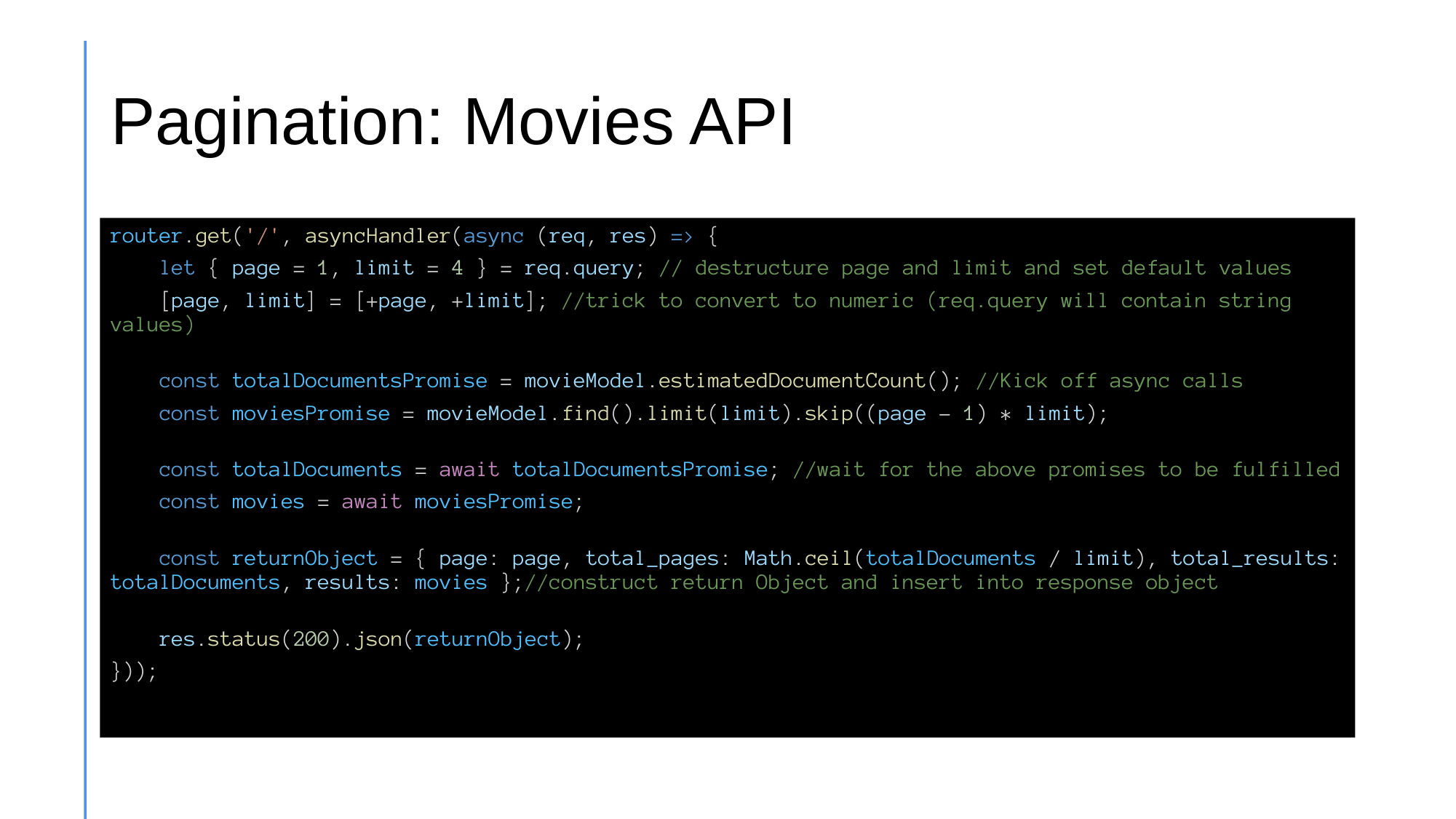

# Pagination: Movies API
router.get('/', asyncHandler(async (req, res) => {
    let { page = 1, limit = 4 } = req.query; // destructure page and limit and set default values
    [page, limit] = [+page, +limit]; //trick to convert to numeric (req.query will contain string values)
    const totalDocumentsPromise = movieModel.estimatedDocumentCount(); //Kick off async calls
    const moviesPromise = movieModel.find().limit(limit).skip((page - 1) * limit);
    const totalDocuments = await totalDocumentsPromise; //wait for the above promises to be fulfilled
    const movies = await moviesPromise;
    const returnObject = { page: page, total_pages: Math.ceil(totalDocuments / limit), total_results: totalDocuments, results: movies };//construct return Object and insert into response object
    res.status(200).json(returnObject);
}));